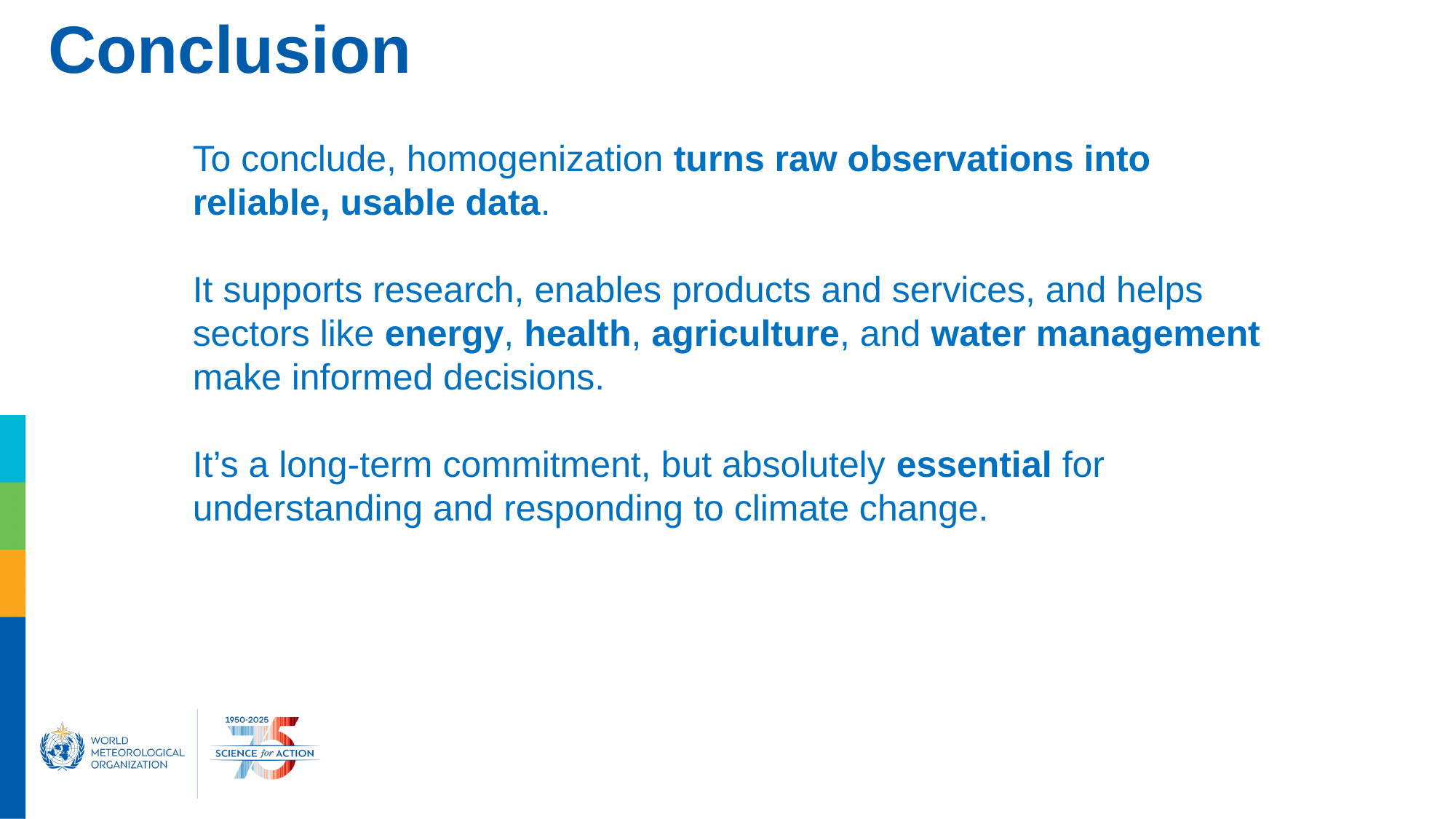

# Conclusion
To conclude, homogenization turns raw observations into reliable, usable data.
It supports research, enables products and services, and helps sectors like energy, health, agriculture, and water management make informed decisions.
It’s a long-term commitment, but absolutely essential for understanding and responding to climate change.